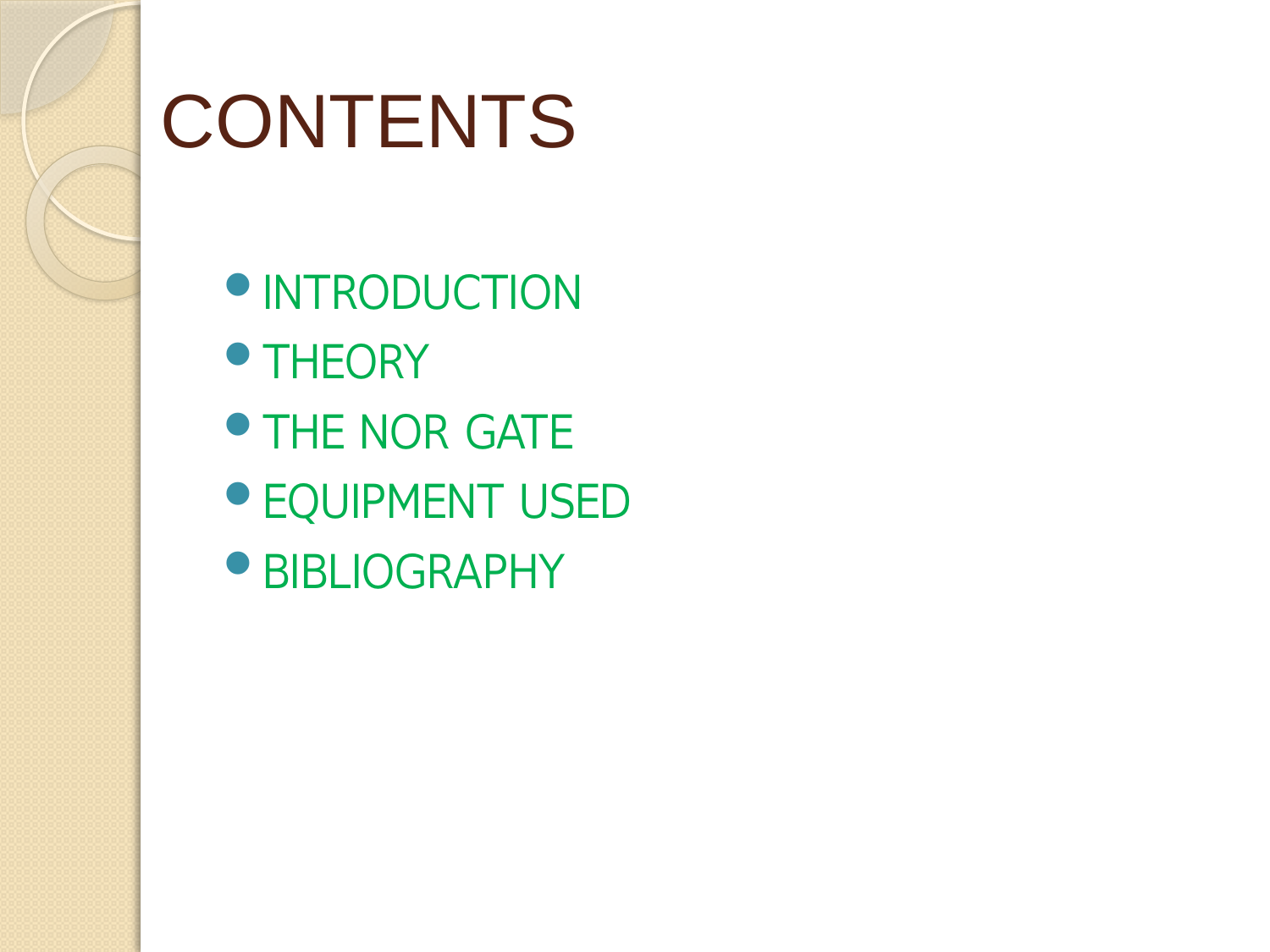

# CONTENTS
INTRODUCTION
THEORY
THE NOR GATE
EQUIPMENT USED
BIBLIOGRAPHY